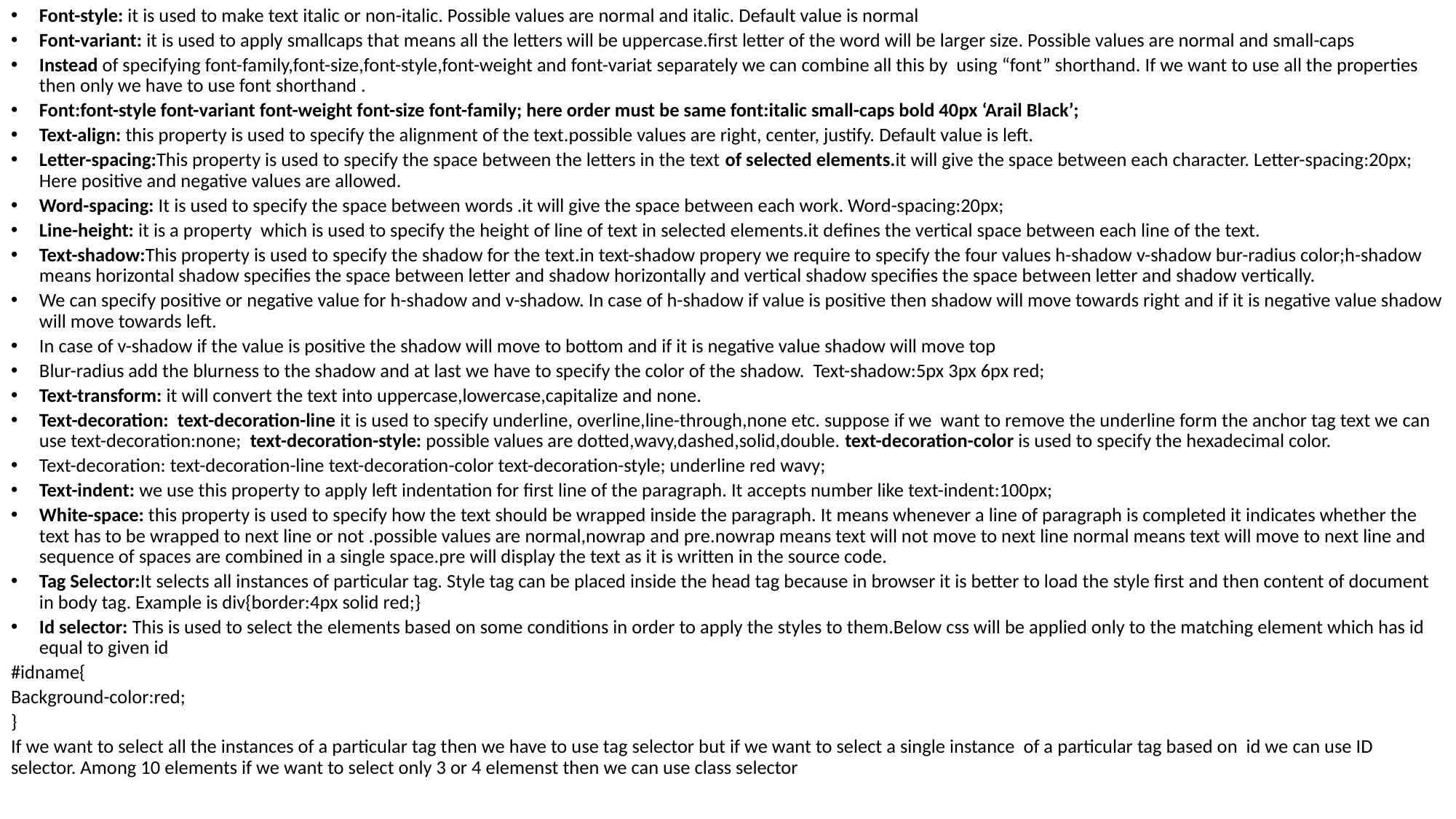

Font-style: it is used to make text italic or non-italic. Possible values are normal and italic. Default value is normal
Font-variant: it is used to apply smallcaps that means all the letters will be uppercase.first letter of the word will be larger size. Possible values are normal and small-caps
Instead of specifying font-family,font-size,font-style,font-weight and font-variat separately we can combine all this by  using “font” shorthand. If we want to use all the properties then only we have to use font shorthand .
Font:font-style font-variant font-weight font-size font-family; here order must be same font:italic small-caps bold 40px ‘Arail Black’;
Text-align: this property is used to specify the alignment of the text.possible values are right, center, justify. Default value is left.
Letter-spacing:This property is used to specify the space between the letters in the text of selected elements.it will give the space between each character. Letter-spacing:20px; Here positive and negative values are allowed.
Word-spacing: It is used to specify the space between words .it will give the space between each work. Word-spacing:20px;
Line-height: it is a property  which is used to specify the height of line of text in selected elements.it defines the vertical space between each line of the text.
Text-shadow:This property is used to specify the shadow for the text.in text-shadow propery we require to specify the four values h-shadow v-shadow bur-radius color;h-shadow means horizontal shadow specifies the space between letter and shadow horizontally and vertical shadow specifies the space between letter and shadow vertically.
We can specify positive or negative value for h-shadow and v-shadow. In case of h-shadow if value is positive then shadow will move towards right and if it is negative value shadow will move towards left.
In case of v-shadow if the value is positive the shadow will move to bottom and if it is negative value shadow will move top
Blur-radius add the blurness to the shadow and at last we have to specify the color of the shadow.  Text-shadow:5px 3px 6px red;
Text-transform: it will convert the text into uppercase,lowercase,capitalize and none.
Text-decoration:  text-decoration-line it is used to specify underline, overline,line-through,none etc. suppose if we  want to remove the underline form the anchor tag text we can use text-decoration:none;  text-decoration-style: possible values are dotted,wavy,dashed,solid,double. text-decoration-color is used to specify the hexadecimal color.
Text-decoration: text-decoration-line text-decoration-color text-decoration-style; underline red wavy;
Text-indent: we use this property to apply left indentation for first line of the paragraph. It accepts number like text-indent:100px;
White-space: this property is used to specify how the text should be wrapped inside the paragraph. It means whenever a line of paragraph is completed it indicates whether the text has to be wrapped to next line or not .possible values are normal,nowrap and pre.nowrap means text will not move to next line normal means text will move to next line and sequence of spaces are combined in a single space.pre will display the text as it is written in the source code.
Tag Selector:It selects all instances of particular tag. Style tag can be placed inside the head tag because in browser it is better to load the style first and then content of document in body tag. Example is div{border:4px solid red;}
Id selector: This is used to select the elements based on some conditions in order to apply the styles to them.Below css will be applied only to the matching element which has id equal to given id
#idname{
Background-color:red;
}
If we want to select all the instances of a particular tag then we have to use tag selector but if we want to select a single instance  of a particular tag based on  id we can use ID selector. Among 10 elements if we want to select only 3 or 4 elemenst then we can use class selector